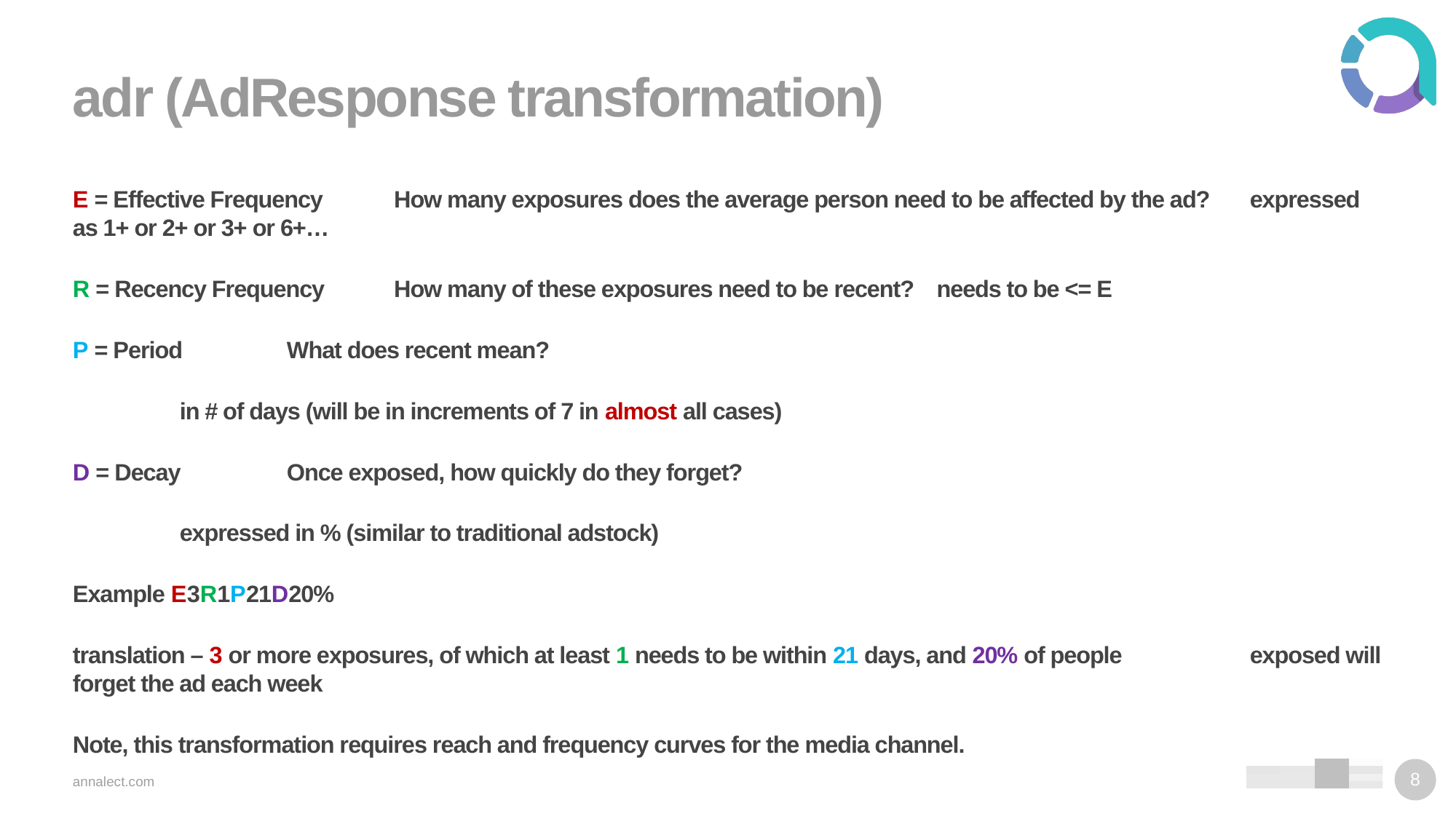

# adr (AdResponse transformation)
E = Effective Frequency	How many exposures does the average person need to be affected by the ad?							expressed as 1+ or 2+ or 3+ or 6+…
R = Recency Frequency	How many of these exposures need to be recent?    needs to be <= E
P = Period					What does recent mean?
							in # of days (will be in increments of 7 in almost all cases)
D = Decay					Once exposed, how quickly do they forget?
							expressed in % (similar to traditional adstock)
Example E3R1P21D20%
translation – 3 or more exposures, of which at least 1 needs to be within 21 days, and 20% of people 						exposed will forget the ad each week
Note, this transformation requires reach and frequency curves for the media channel.
annalect.com
8